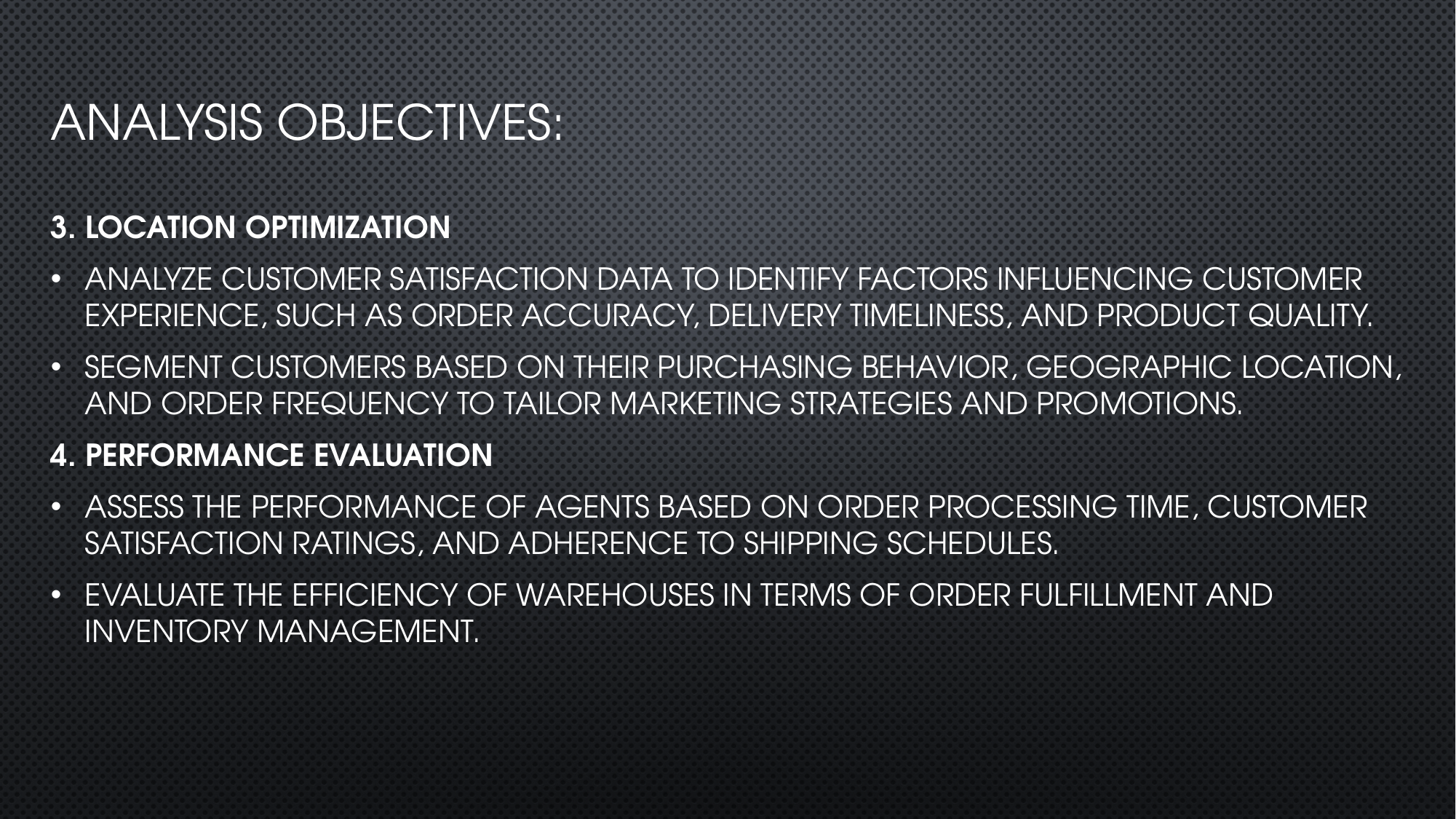

# Analysis Objectives:
3. Location Optimization
Analyze customer satisfaction data to identify factors influencing customer experience, such as order accuracy, delivery timeliness, and product quality.
Segment customers based on their purchasing behavior, geographic location, and order frequency to tailor marketing strategies and promotions.
4. Performance Evaluation
Assess the performance of agents based on order processing time, customer satisfaction ratings, and adherence to shipping schedules.
Evaluate the efficiency of warehouses in terms of order fulfillment and inventory management.